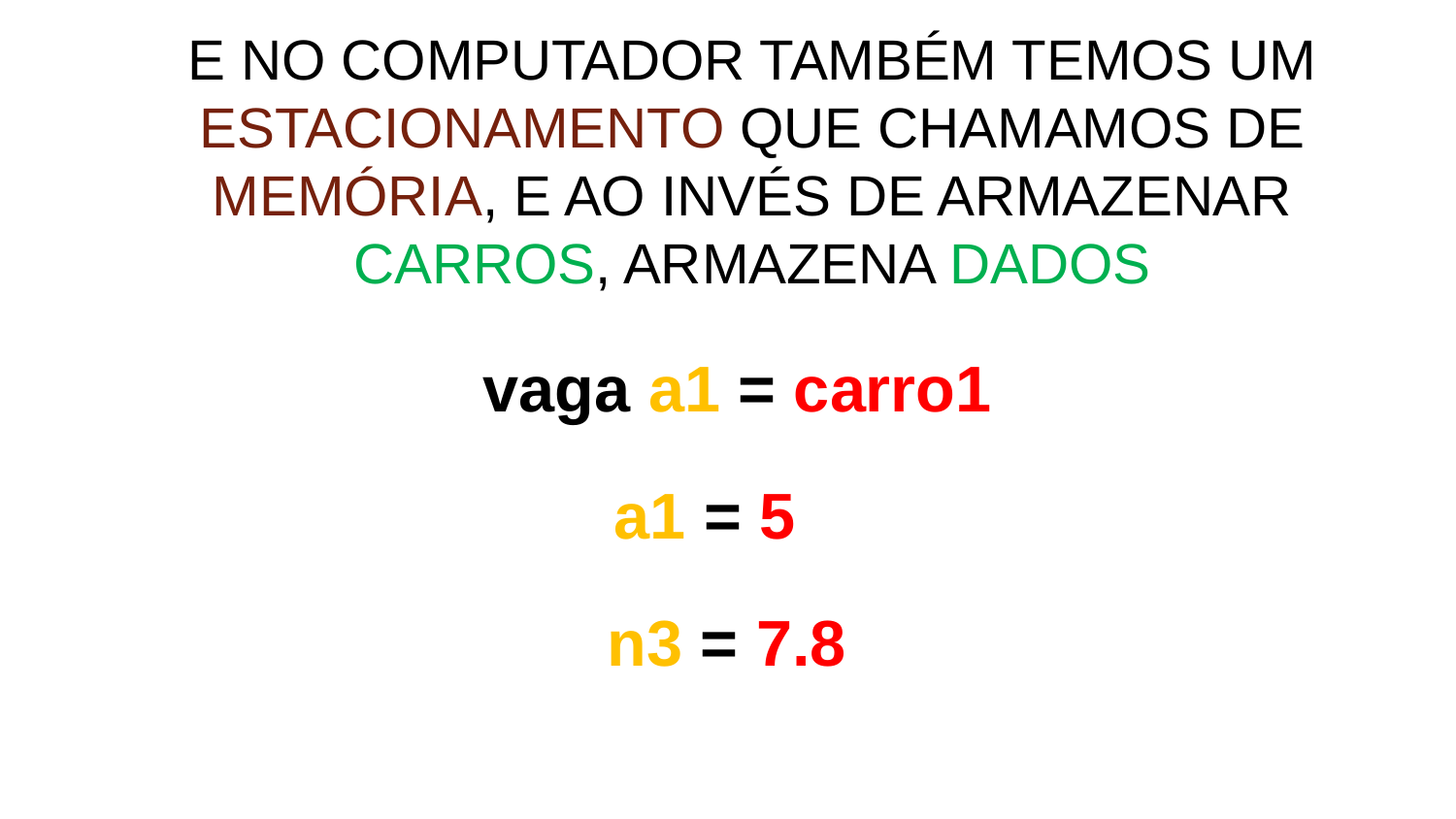

# E NO COMPUTADOR TAMBÉM TEMOS UM ESTACIONAMENTO QUE CHAMAMOS DE MEMÓRIA, E AO INVÉS DE ARMAZENAR CARROS, ARMAZENA DADOS
vaga a1 = carro1
 a1 = 5
 n3 = 7.8